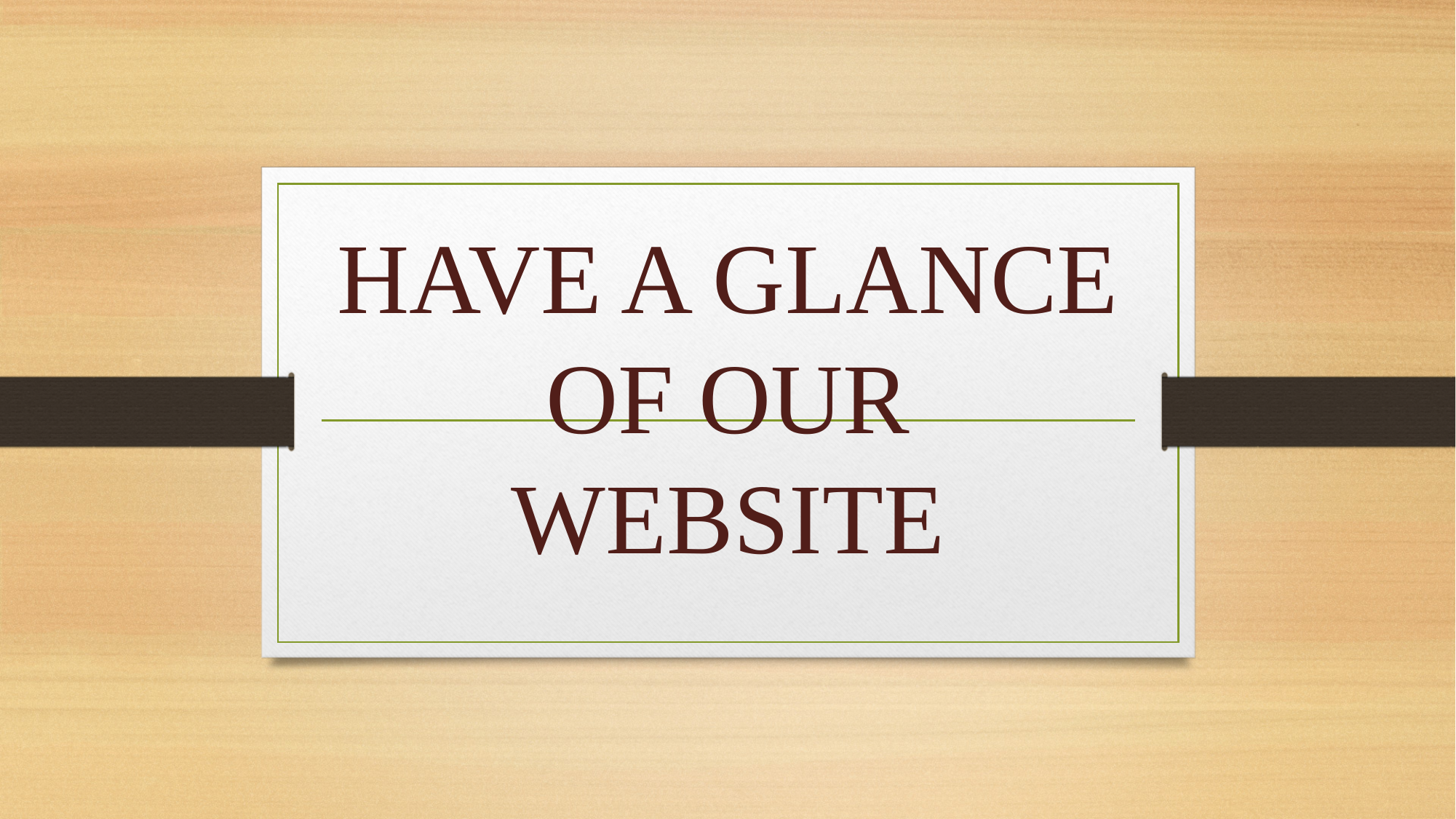

# HAVE A GLANCE OF OUR WEBSITE